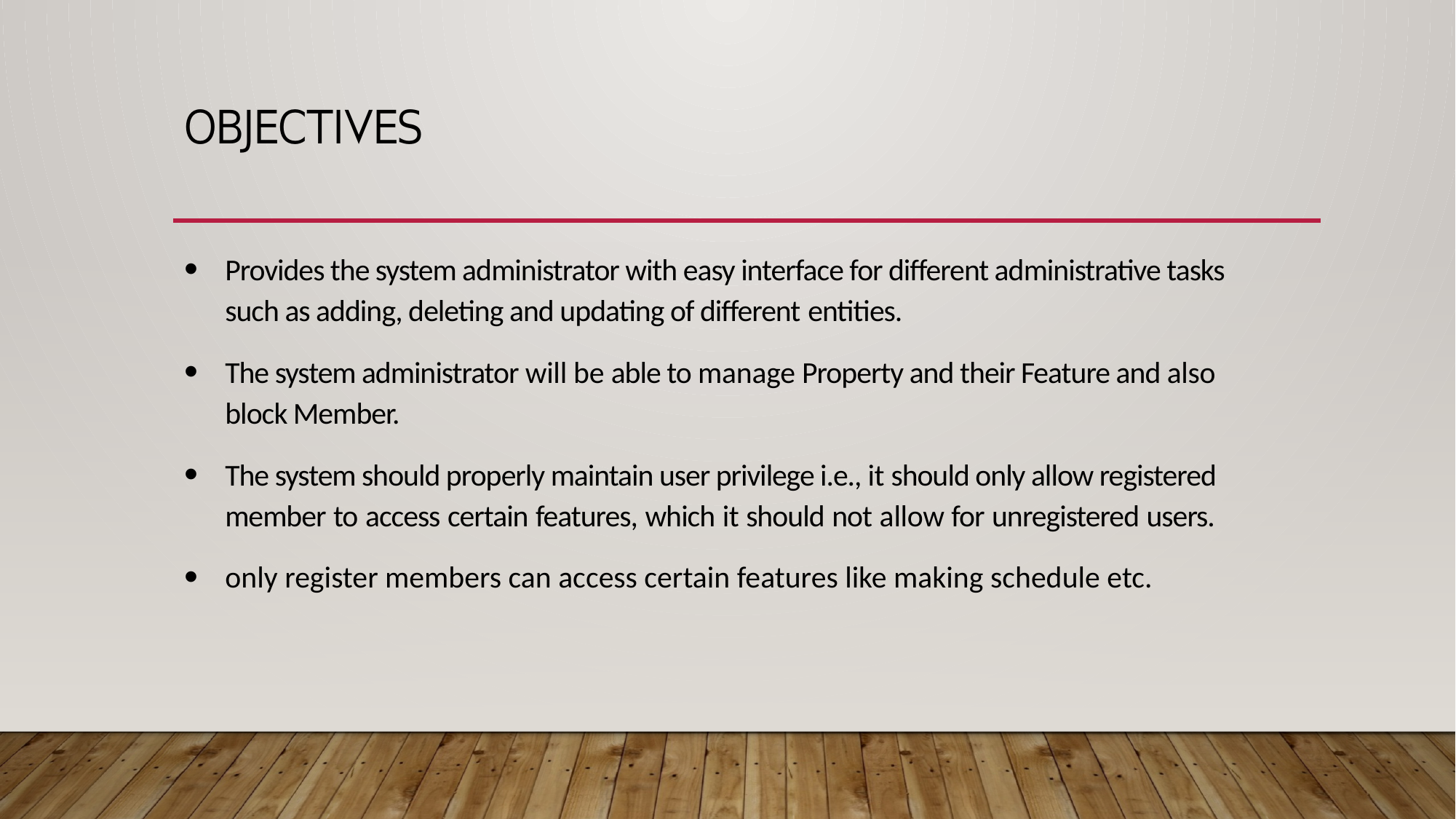

# Objectives
Provides the system administrator with easy interface for different administrative tasks such as adding, deleting and updating of different entities.
The system administrator will be able to manage Property and their Feature and also block Member.
The system should properly maintain user privilege i.e., it should only allow registered member to access certain features, which it should not allow for unregistered users.
only register members can access certain features like making schedule etc.